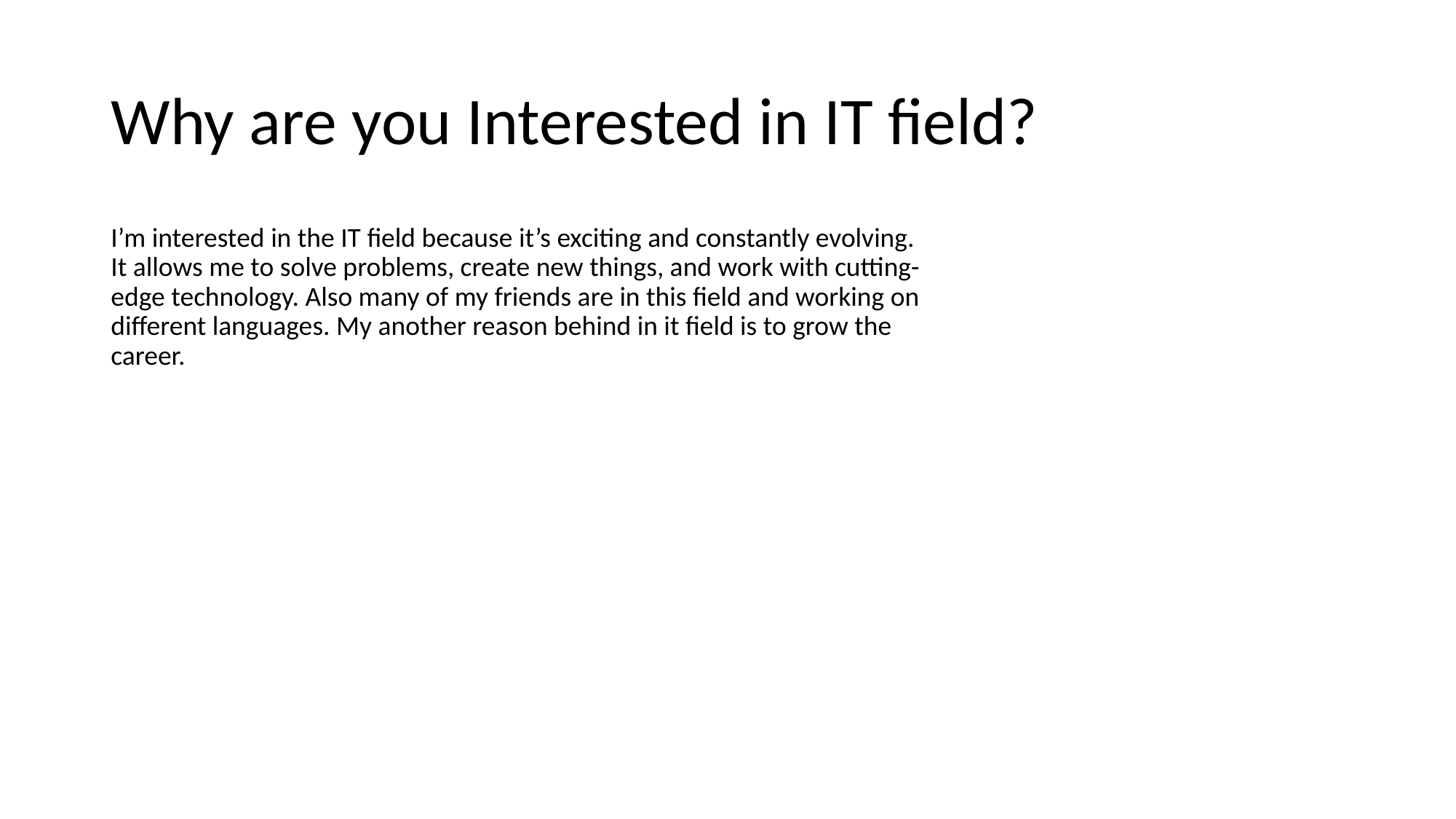

# Why are you Interested in IT field?
I’m interested in the IT field because it’s exciting and constantly evolving. It allows me to solve problems, create new things, and work with cutting-edge technology. Also many of my friends are in this field and working on different languages. My another reason behind in it field is to grow the career.